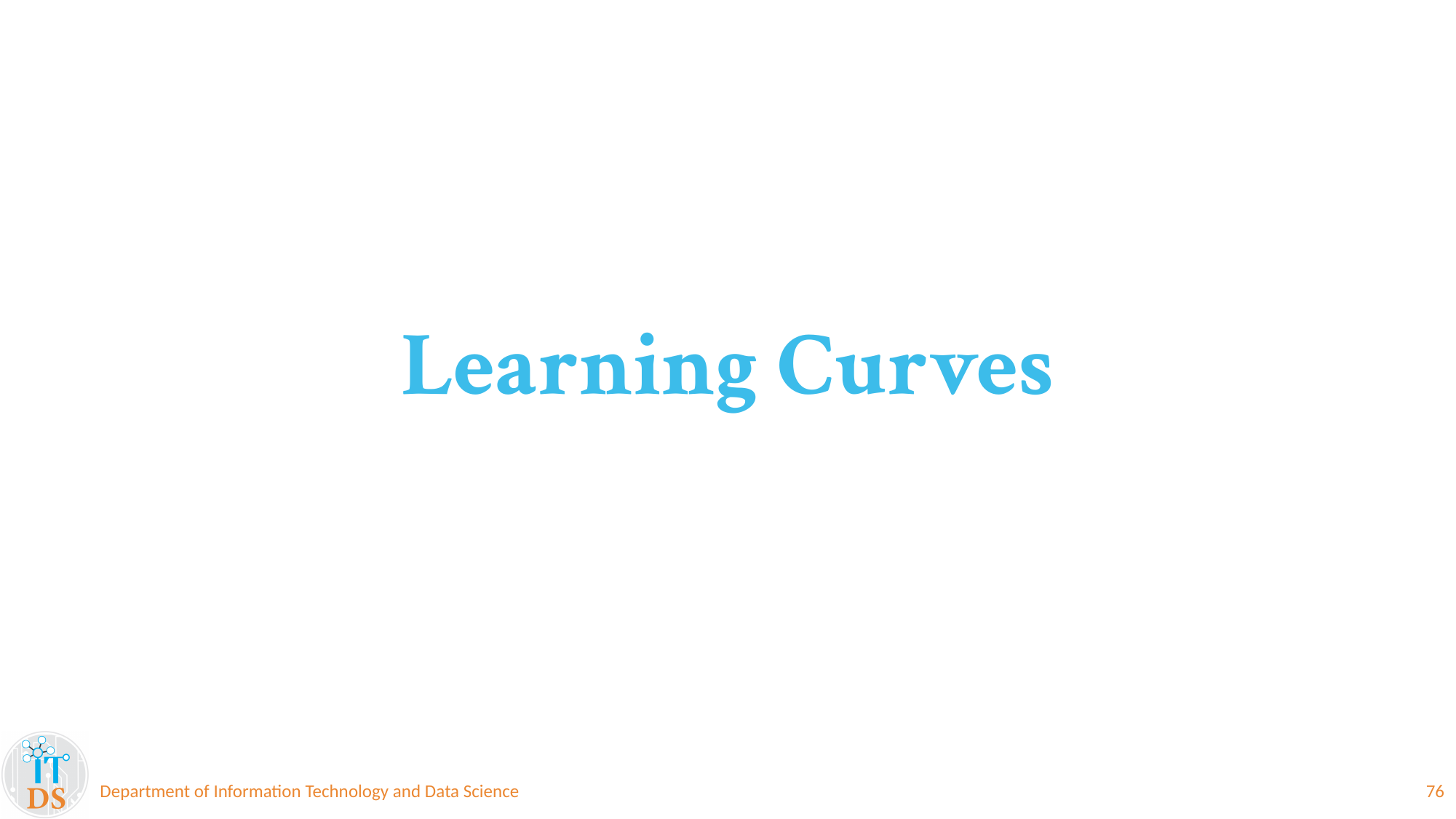

# Learning Curves

Department of Information Technology and Data Science
76